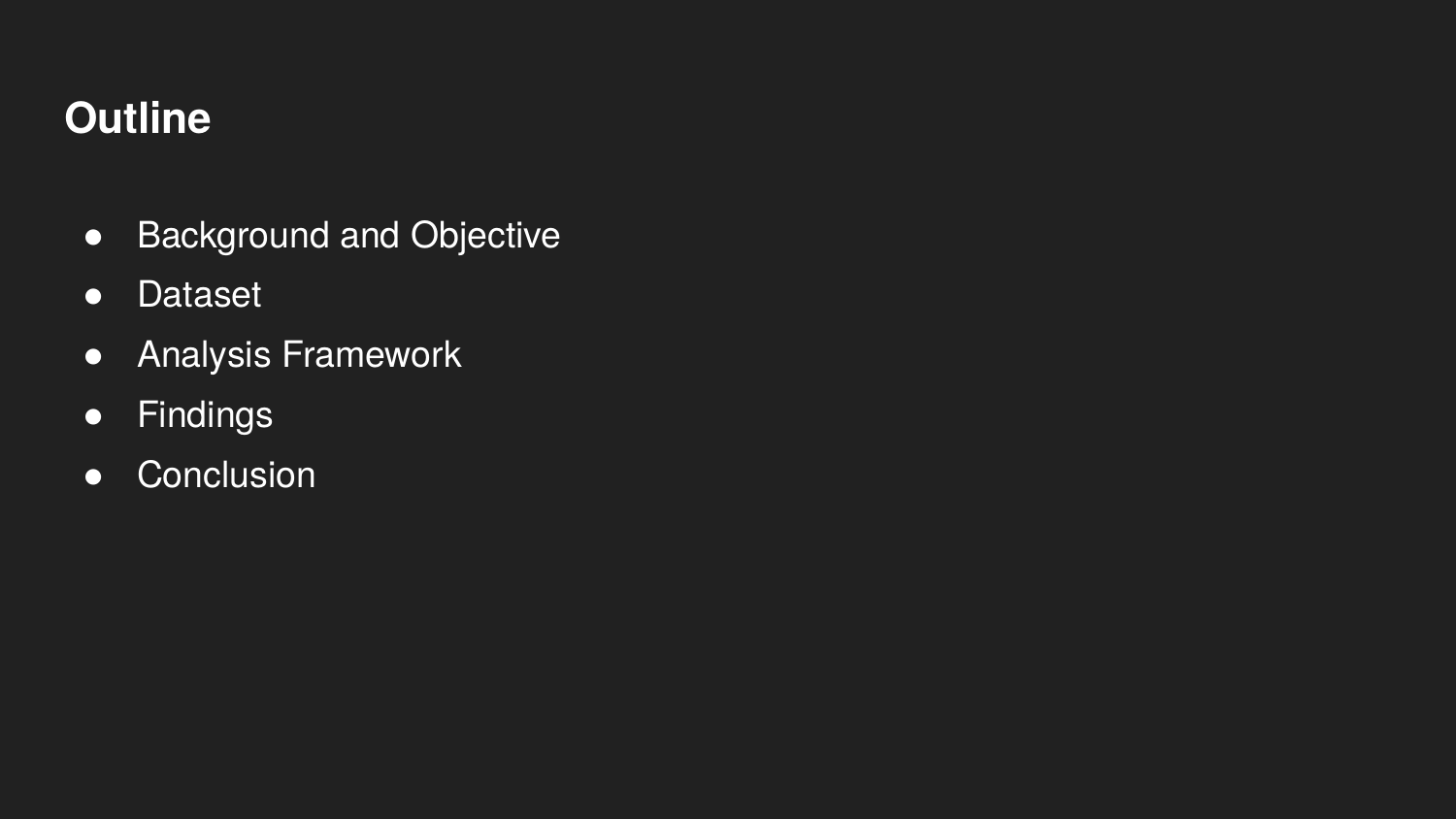

# Outline
Background and Objective
Dataset
Analysis Framework
Findings
Conclusion